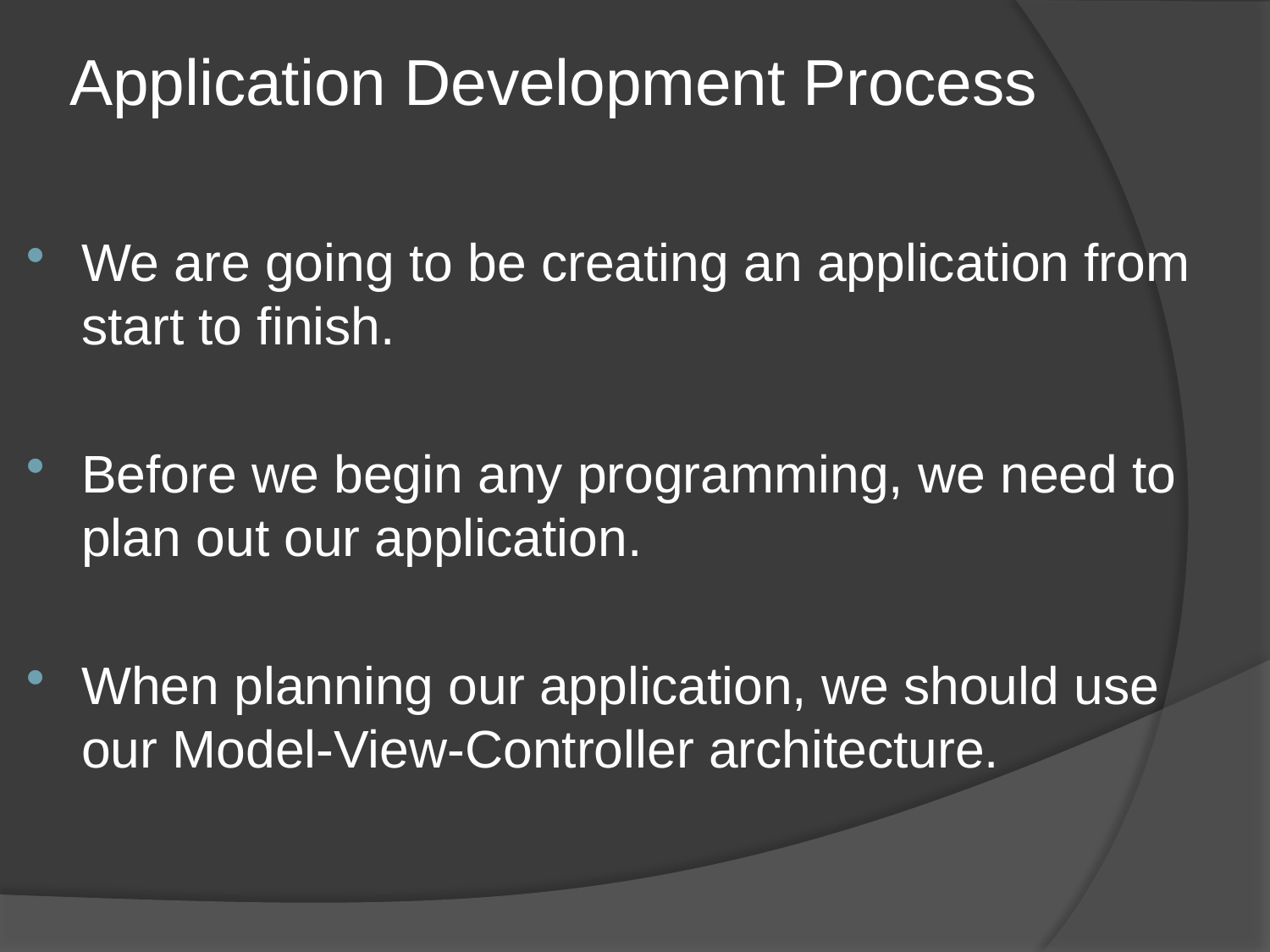

# Application Development Process
We are going to be creating an application from start to finish.

Before we begin any programming, we need to plan out our application.

When planning our application, we should use our Model-View-Controller architecture.